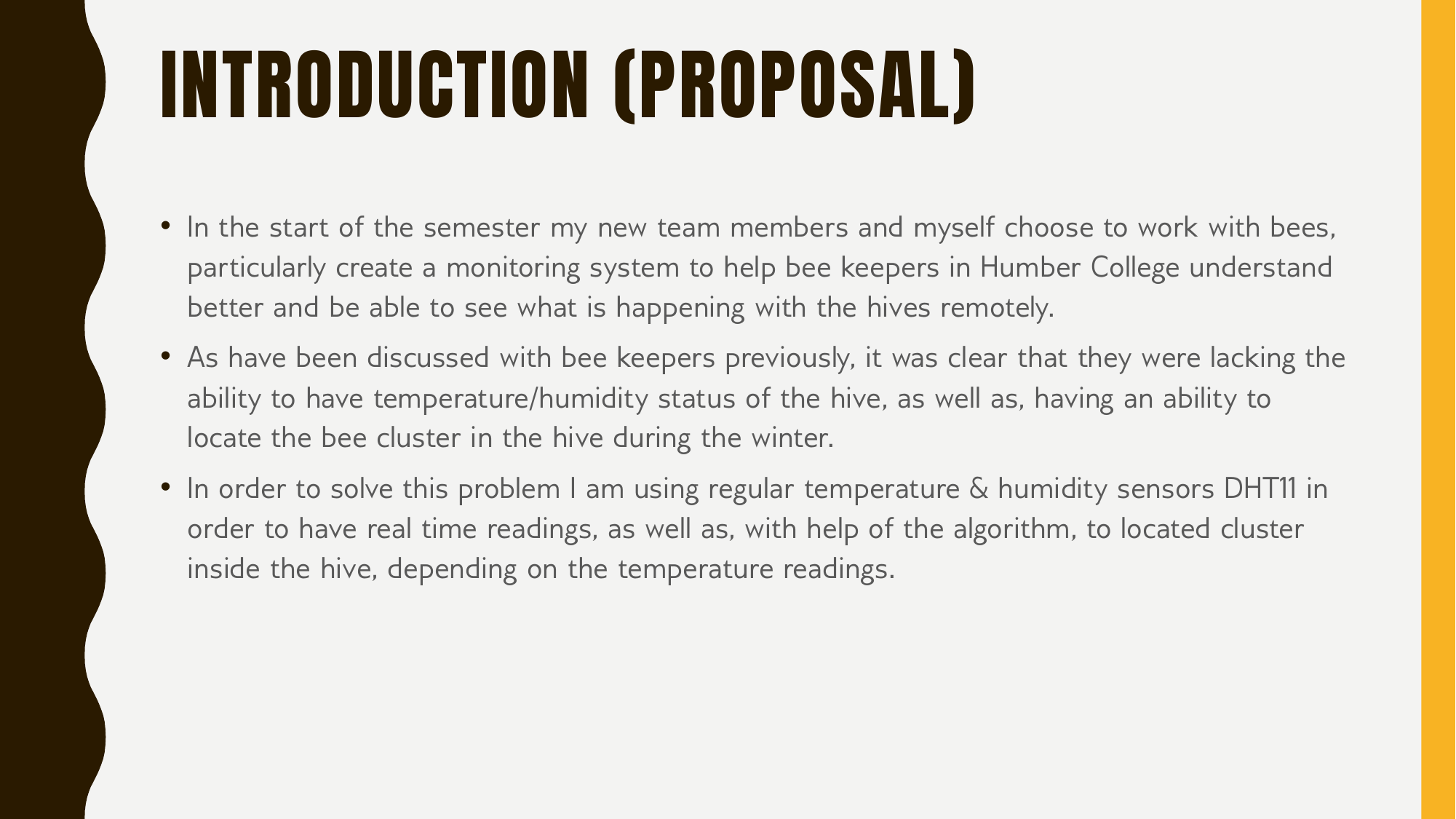

# Introduction (Proposal)
In the start of the semester my new team members and myself choose to work with bees, particularly create a monitoring system to help bee keepers in Humber College understand better and be able to see what is happening with the hives remotely.
As have been discussed with bee keepers previously, it was clear that they were lacking the ability to have temperature/humidity status of the hive, as well as, having an ability to locate the bee cluster in the hive during the winter.
In order to solve this problem I am using regular temperature & humidity sensors DHT11 in order to have real time readings, as well as, with help of the algorithm, to located cluster inside the hive, depending on the temperature readings.